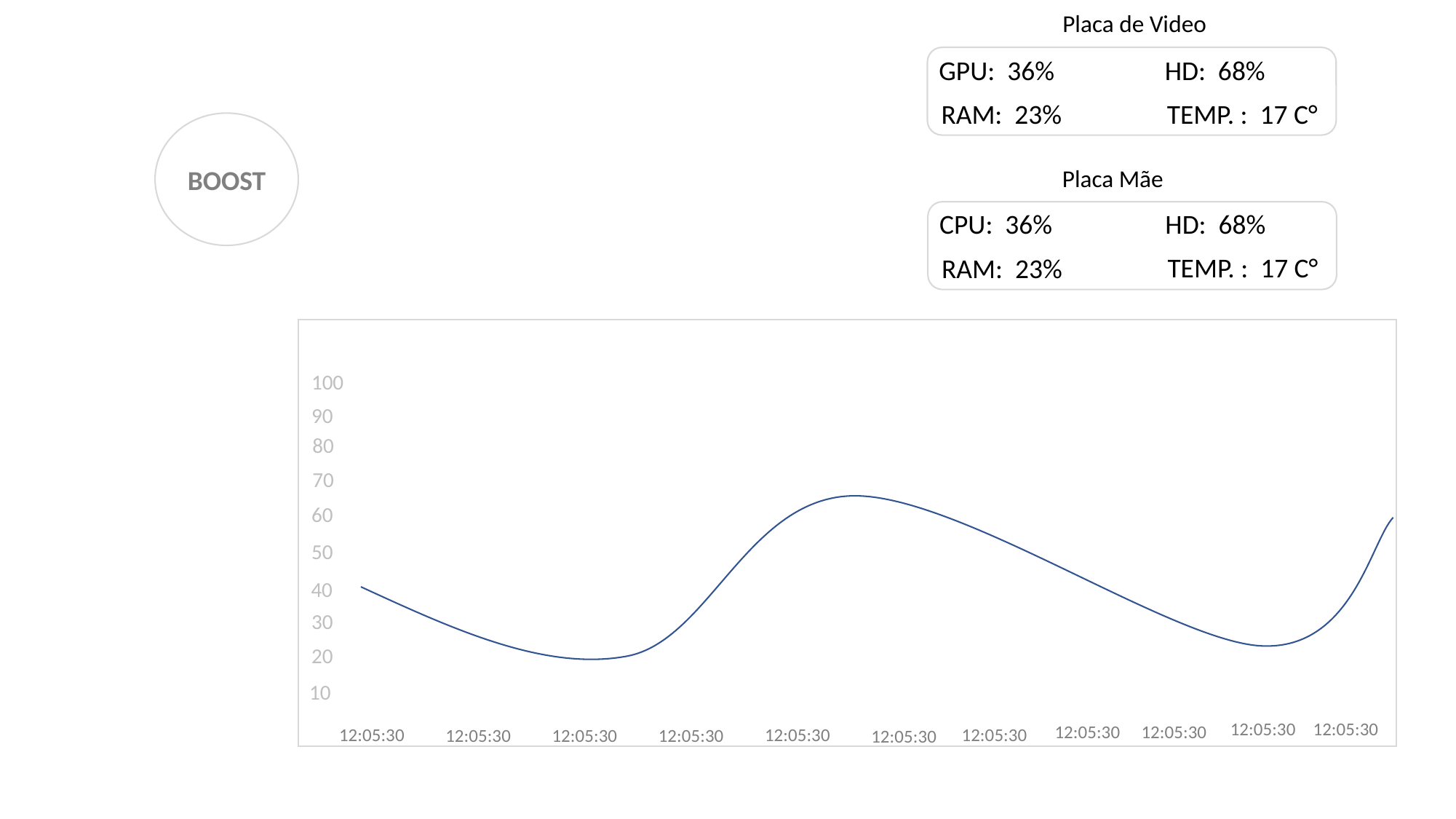

Placa de Video

GPU:  36%
HD:  68%
TEMP. :  17 C°
RAM:  23%
BOOST
Placa Mãe

CPU:  36%
HD:  68%
TEMP. :  17 C°
RAM:  23%

100
90
80
70
60

50
40
30
20
10
12:05:30
12:05:30
12:05:30
12:05:30
12:05:30
12:05:30
12:05:30
12:05:30
12:05:30
12:05:30
12:05:30